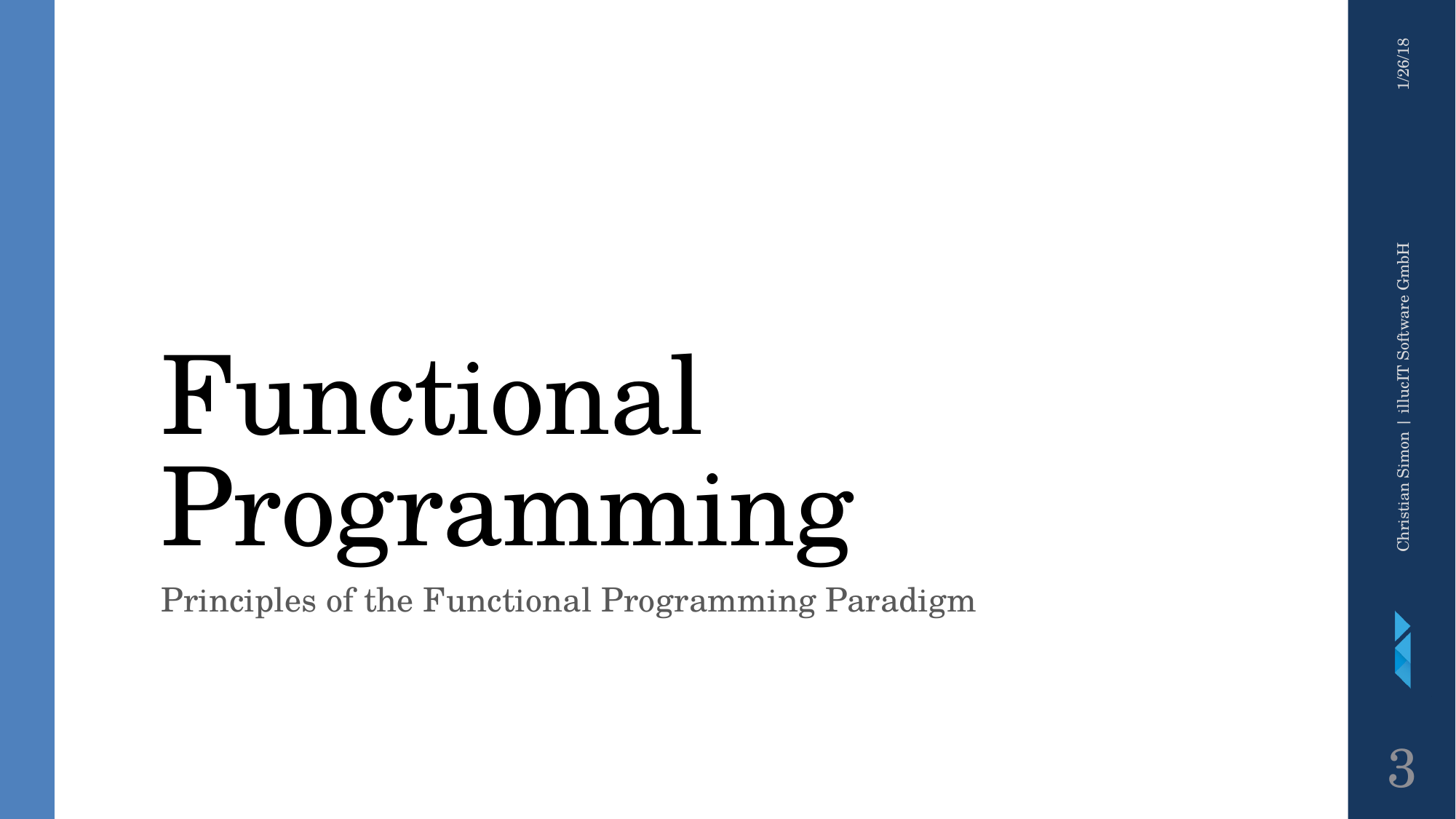

1/26/18
Functional Programming
Christian Simon | illucIT Software GmbH
Principles of the Functional Programming Paradigm
3